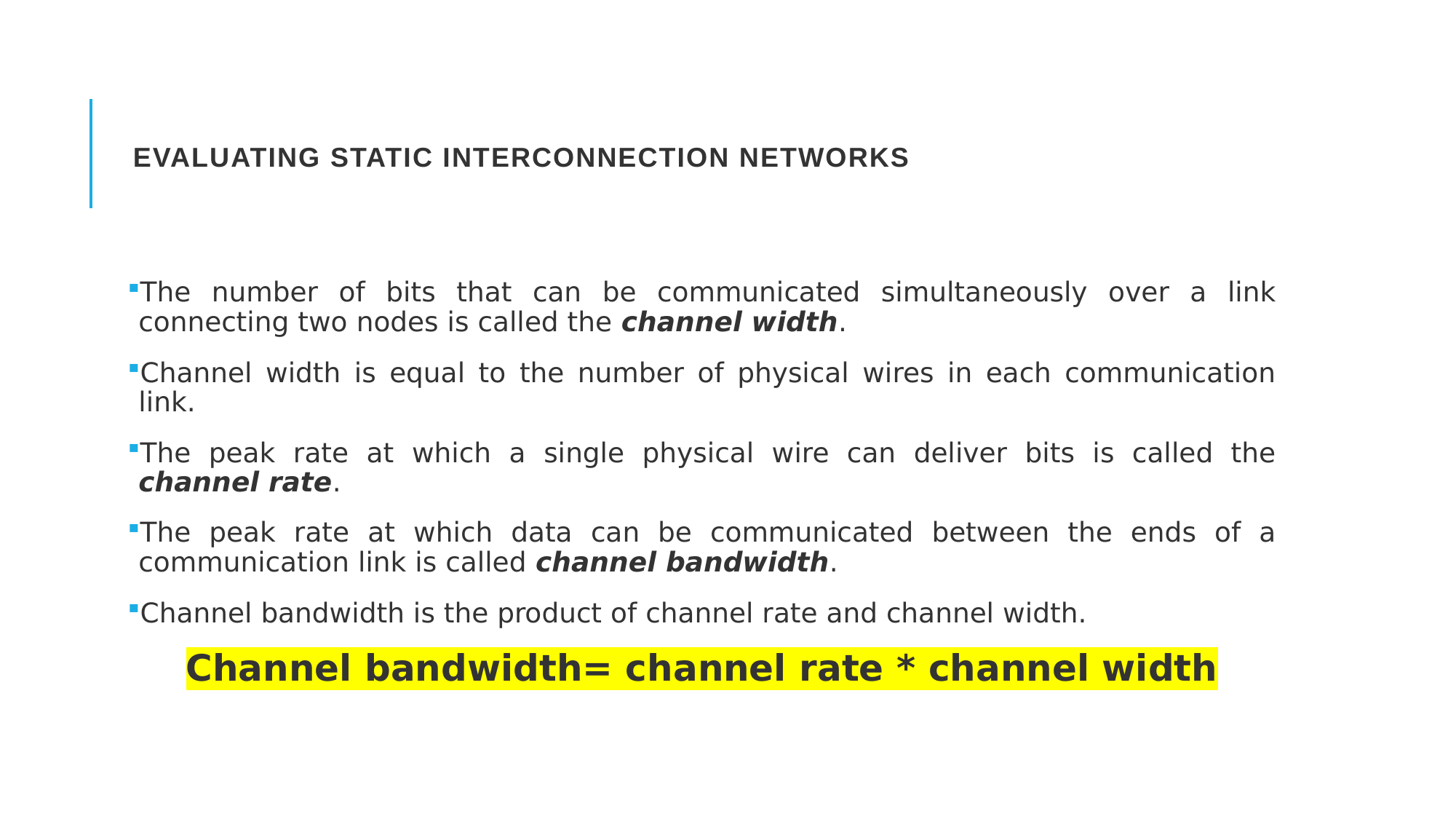

# Evaluating Static Interconnection Networks
The number of bits that can be communicated simultaneously over a link connecting two nodes is called the channel width.
Channel width is equal to the number of physical wires in each communication link.
The peak rate at which a single physical wire can deliver bits is called the channel rate.
The peak rate at which data can be communicated between the ends of a communication link is called channel bandwidth.
Channel bandwidth is the product of channel rate and channel width.
Channel bandwidth= channel rate * channel width